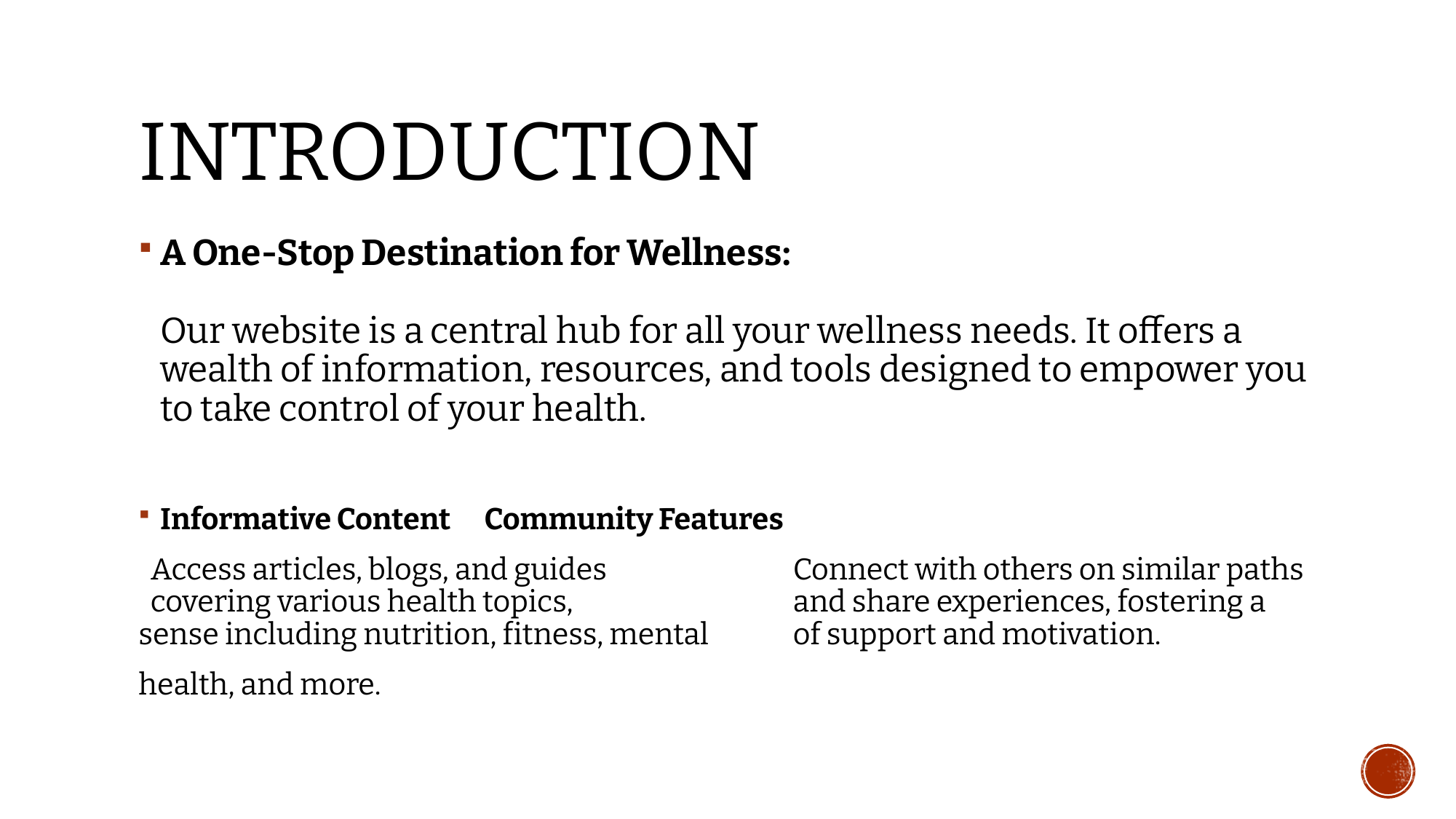

# INTRODUCTION
A One-Stop Destination for Wellness:
Our website is a central hub for all your wellness needs. It offers a wealth of information, resources, and tools designed to empower you to take control of your health.

Informative Content				Community Features
  Access articles, blogs, and guides 		 Connect with others on similar paths
  covering various health topics, 		 and share experiences, fostering a       sense including nutrition, fitness, mental 	 of support and motivation.
health, and more.